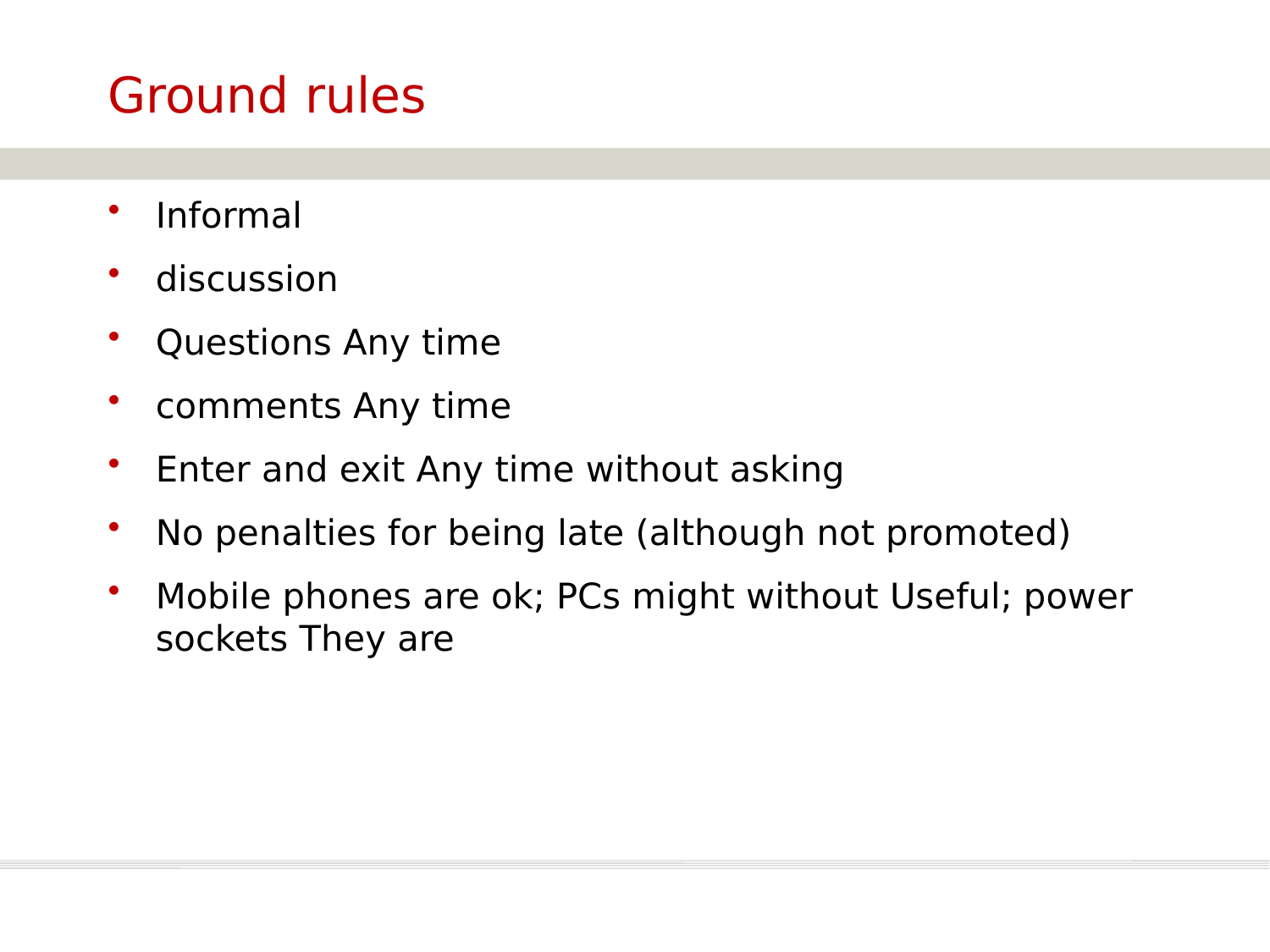

# Ground rules
Informal
discussion
Questions Any time
comments Any time
Enter and exit Any time without asking
No penalties for being late (although not promoted)
Mobile phones are ok; PCs might without Useful; power sockets They are